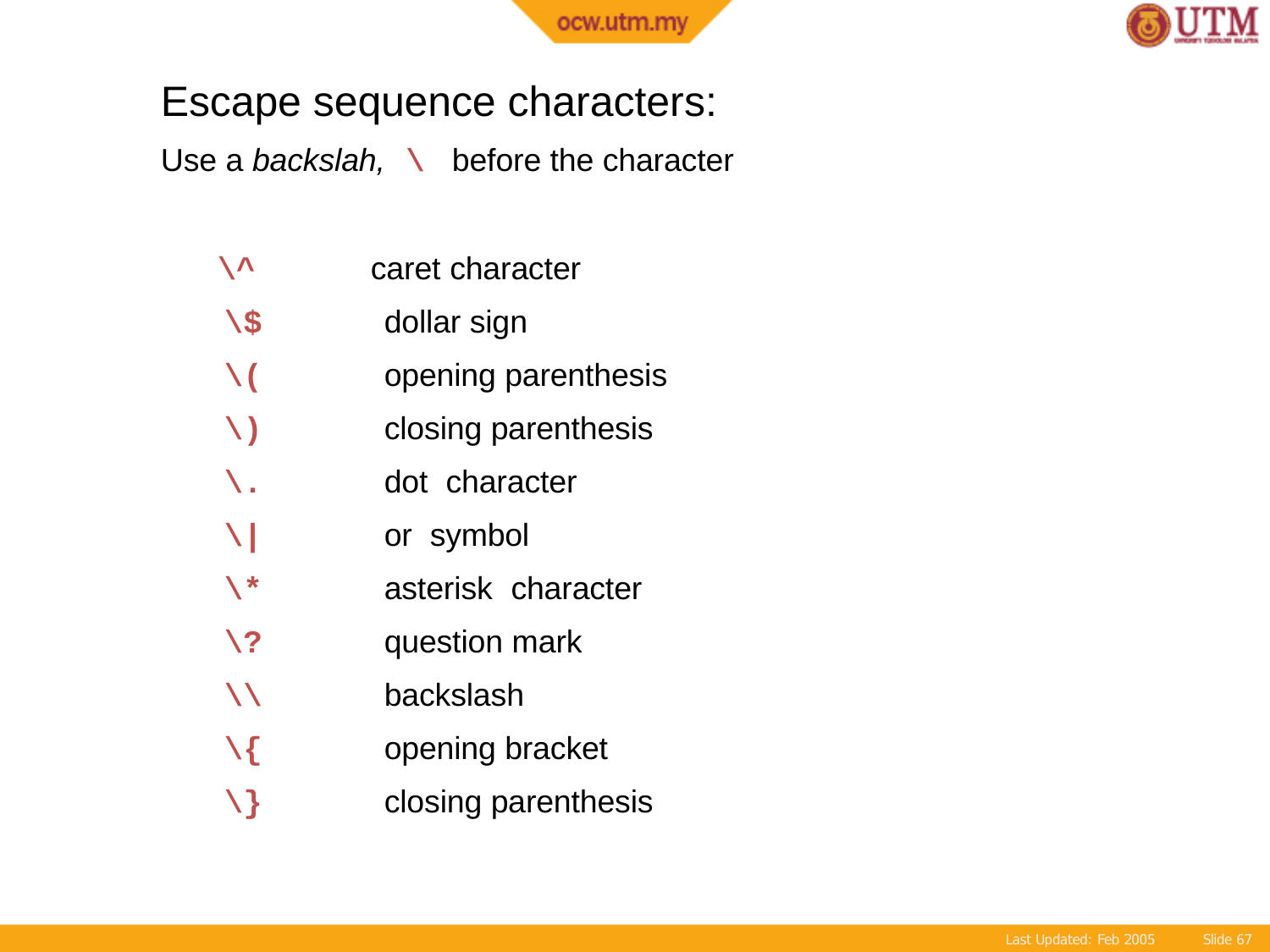

# Escape sequence characters:
Use a backslah,	\ before the character

\^	caret character
\$	dollar sign
\(	opening parenthesis
\)	closing parenthesis
\.	dot	character
\|	or	symbol
\*	asterisk	character
\?	question mark
\\	backslash
\{	opening bracket
\}	closing parenthesis
Last Updated: Feb 2005
Slide 67